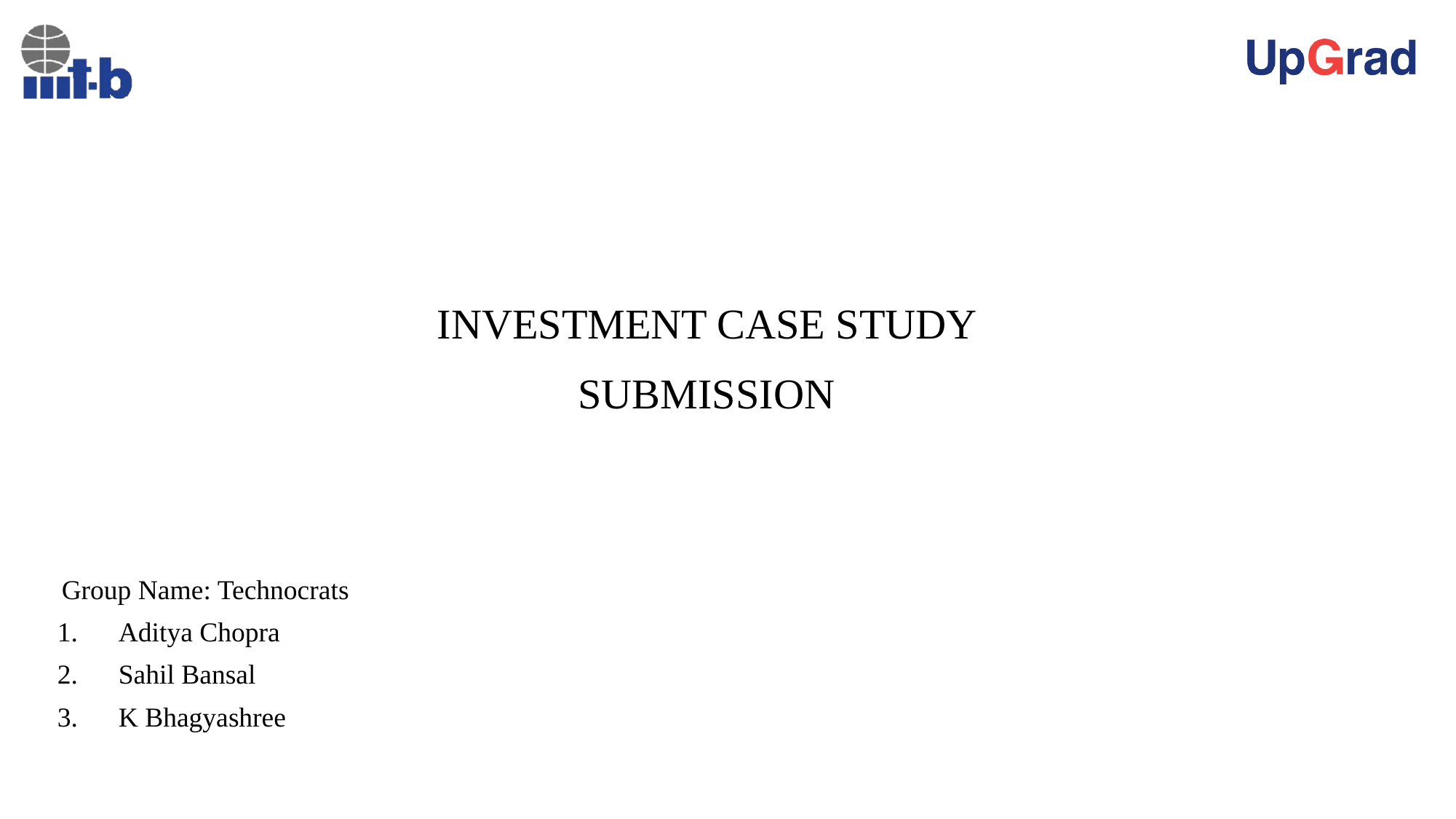

INVESTMENT CASE STUDY
SUBMISSION
 Group Name: Technocrats
 Aditya Chopra
 Sahil Bansal
 K Bhagyashree